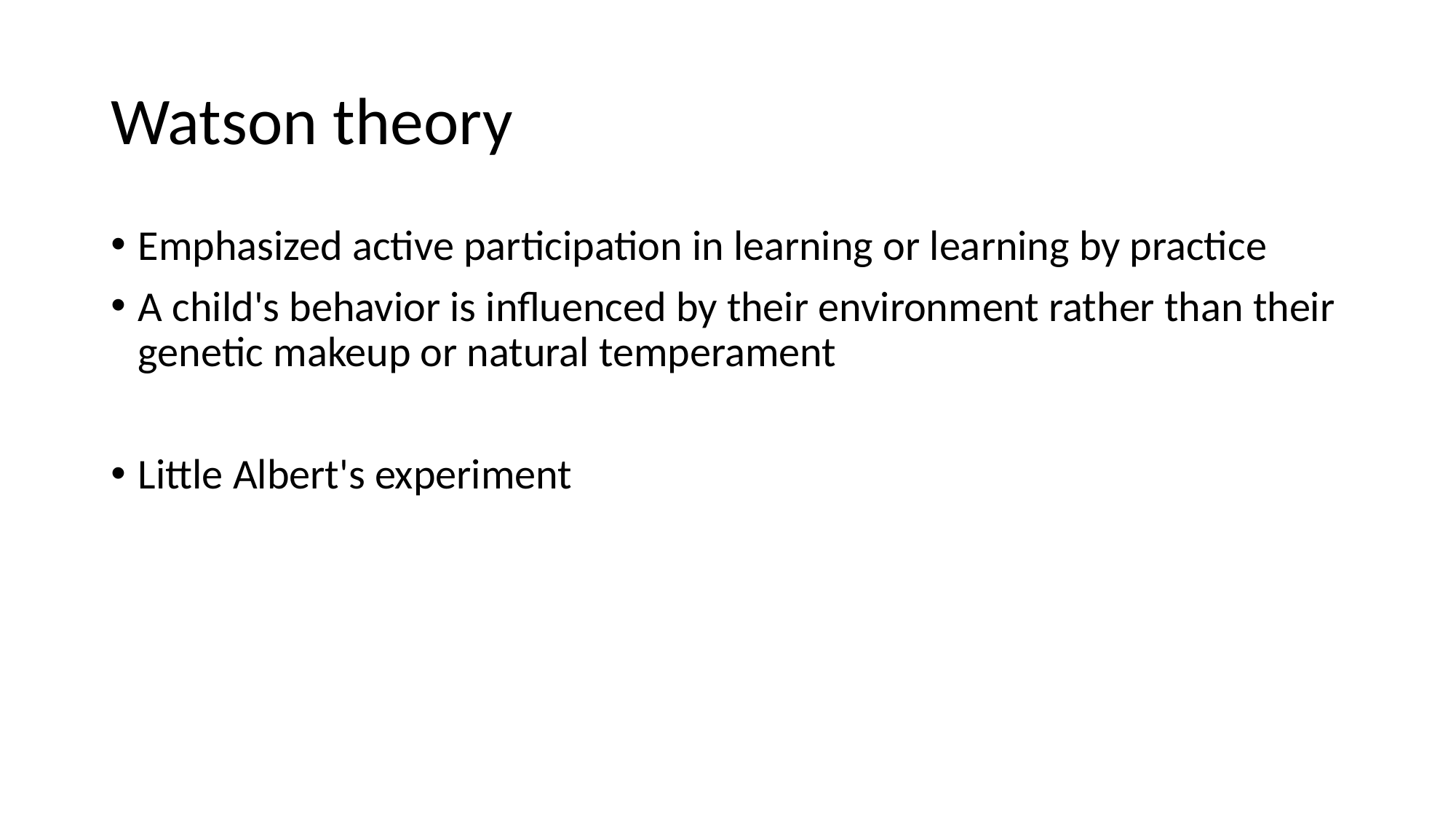

# Watson theory
Emphasized active participation in learning or learning by practice
A child's behavior is influenced by their environment rather than their genetic makeup or natural temperament

Little Albert's experiment